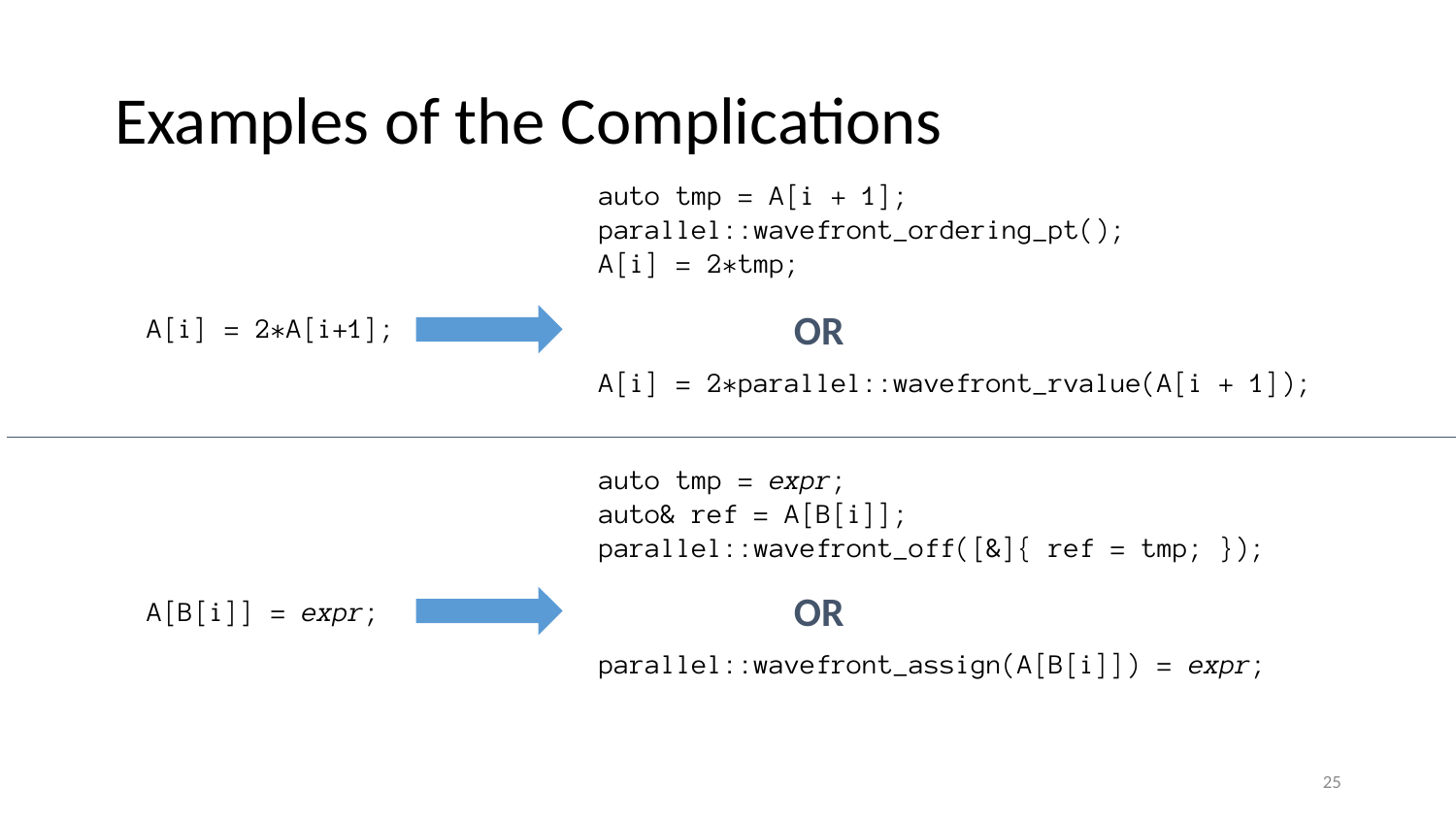

# Examples of the Complications
auto tmp = A[i + 1];
parallel::wavefront_ordering_pt();
A[i] = 2*tmp;

OR
A[i] = 2*A[i+1];

A[i] = 2*parallel::wavefront_rvalue(A[i + 1]);

auto tmp = expr;
auto& ref = A[B[i]];
parallel::wavefront_off([&]{ ref = tmp; });
OR
A[B[i]] = expr;

parallel::wavefront_assign(A[B[i]]) = expr;
25